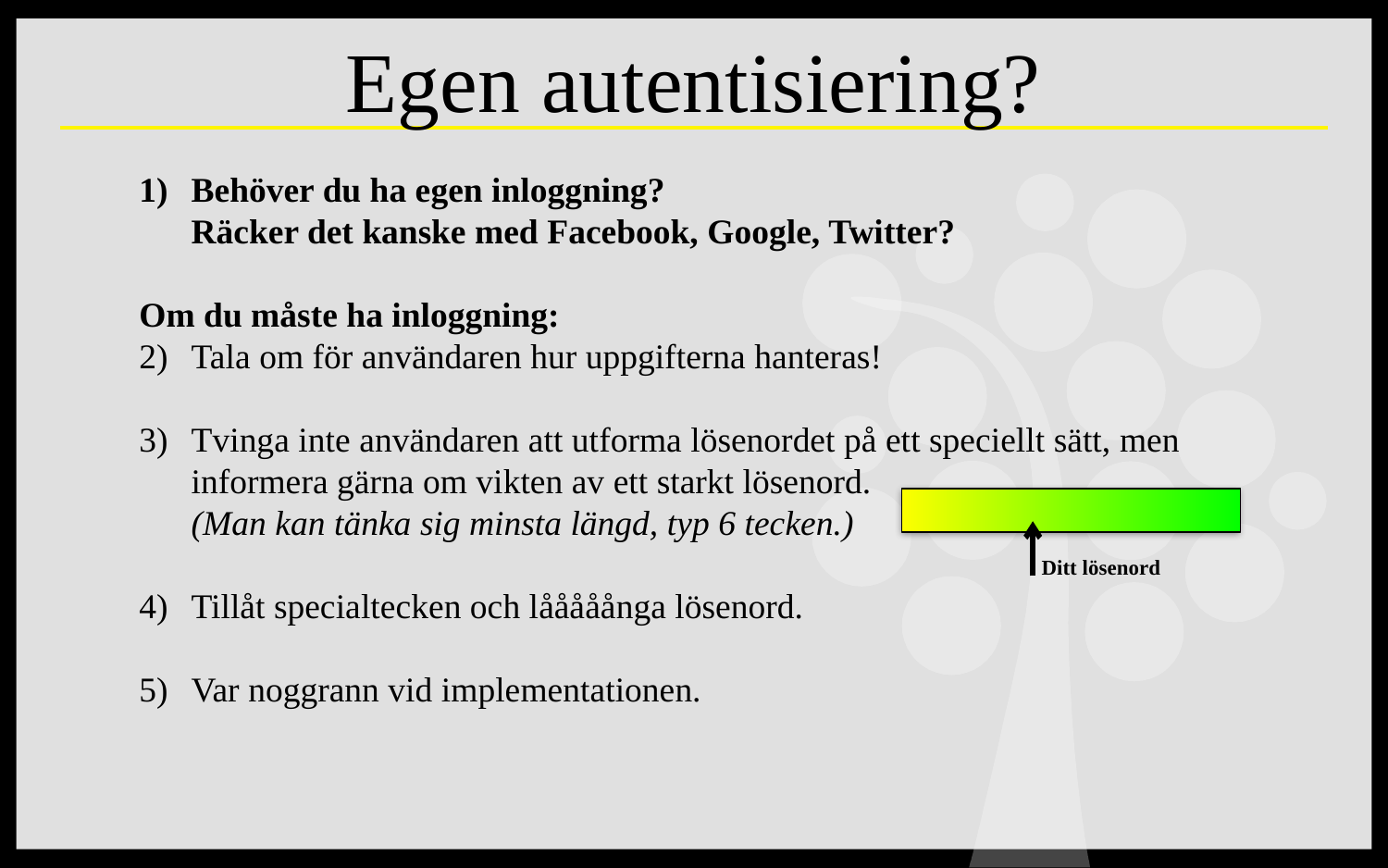

# Egen autentisiering?
Behöver du ha egen inloggning?
Räcker det kanske med Facebook, Google, Twitter?
Om du måste ha inloggning:
Tala om för användaren hur uppgifterna hanteras!

Tvinga inte användaren att utforma lösenordet på ett speciellt sätt, men informera gärna om vikten av ett starkt lösenord.
(Man kan tänka sig minsta längd, typ 6 tecken.)
Tillåt specialtecken och lååååånga lösenord.
Var noggrann vid implementationen.

Ditt lösenord